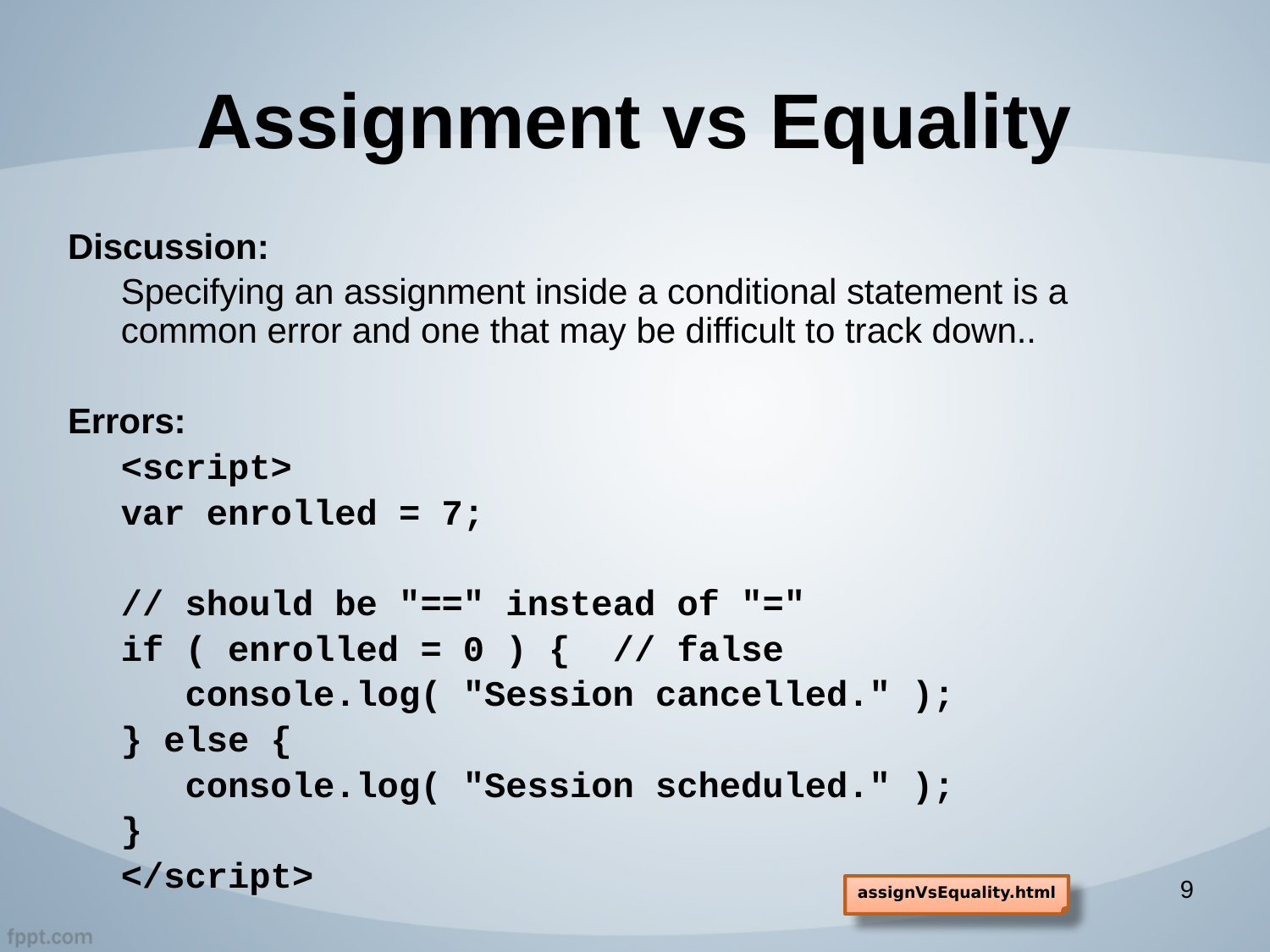

# Assignment vs Equality
Discussion:
Specifying an assignment inside a conditional statement is a common error and one that may be difficult to track down..

Errors:
<script>
var enrolled = 7;

// should be "==" instead of "="
if ( enrolled = 0 ) {  // false
   console.log( "Session cancelled." );
} else {
   console.log( "Session scheduled." );
}
</script>
9
assignVsEquality.html